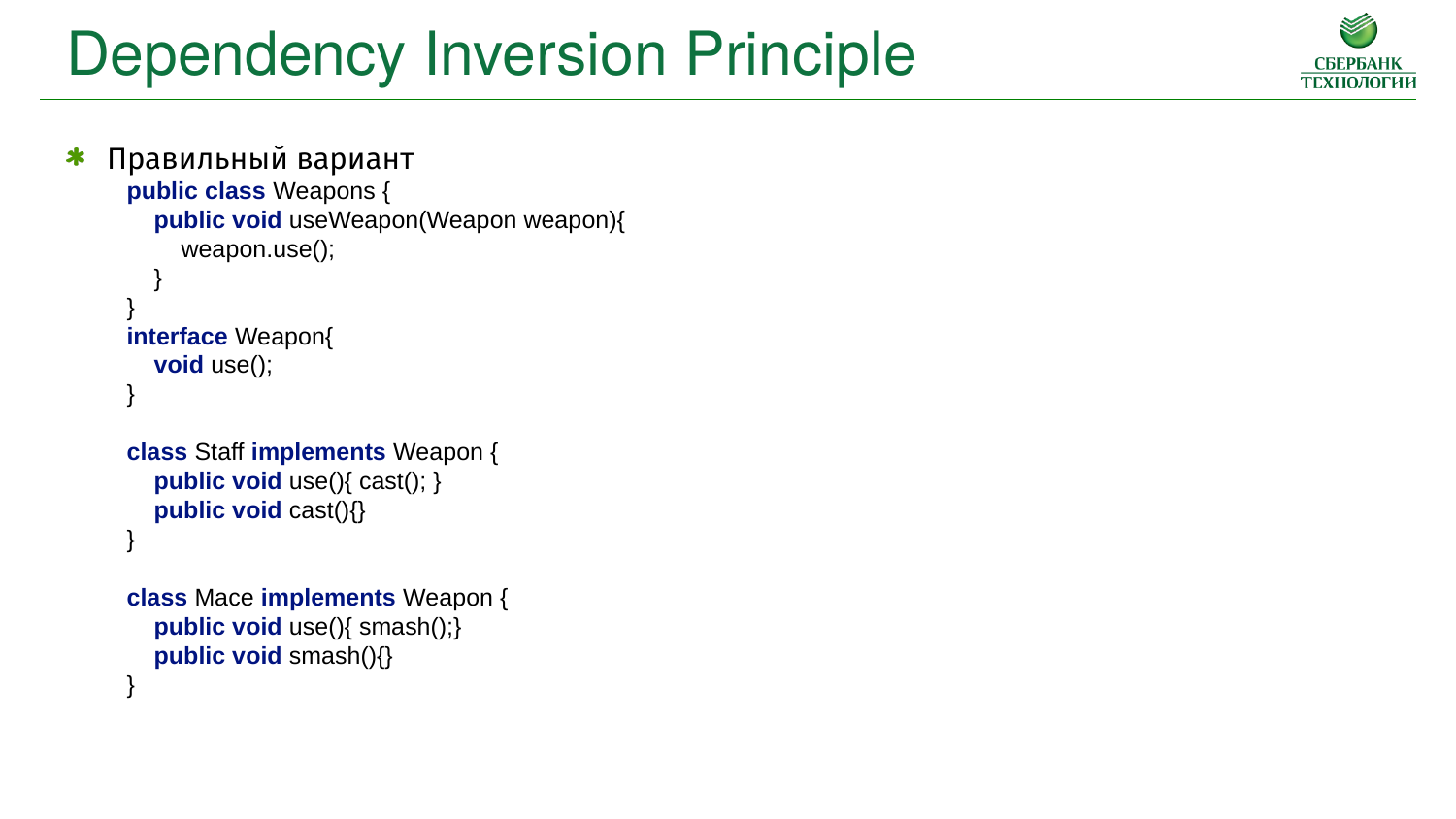

Dependency Inversion Principle
Правильный вариант
public class Weapons {
    public void useWeapon(Weapon weapon){
        weapon.use();
    }
}
interface Weapon{
    void use();
}

class Staff implements Weapon {
    public void use(){ cast(); }
    public void cast(){}
}

class Mace implements Weapon {
    public void use(){ smash();}
    public void smash(){}
}